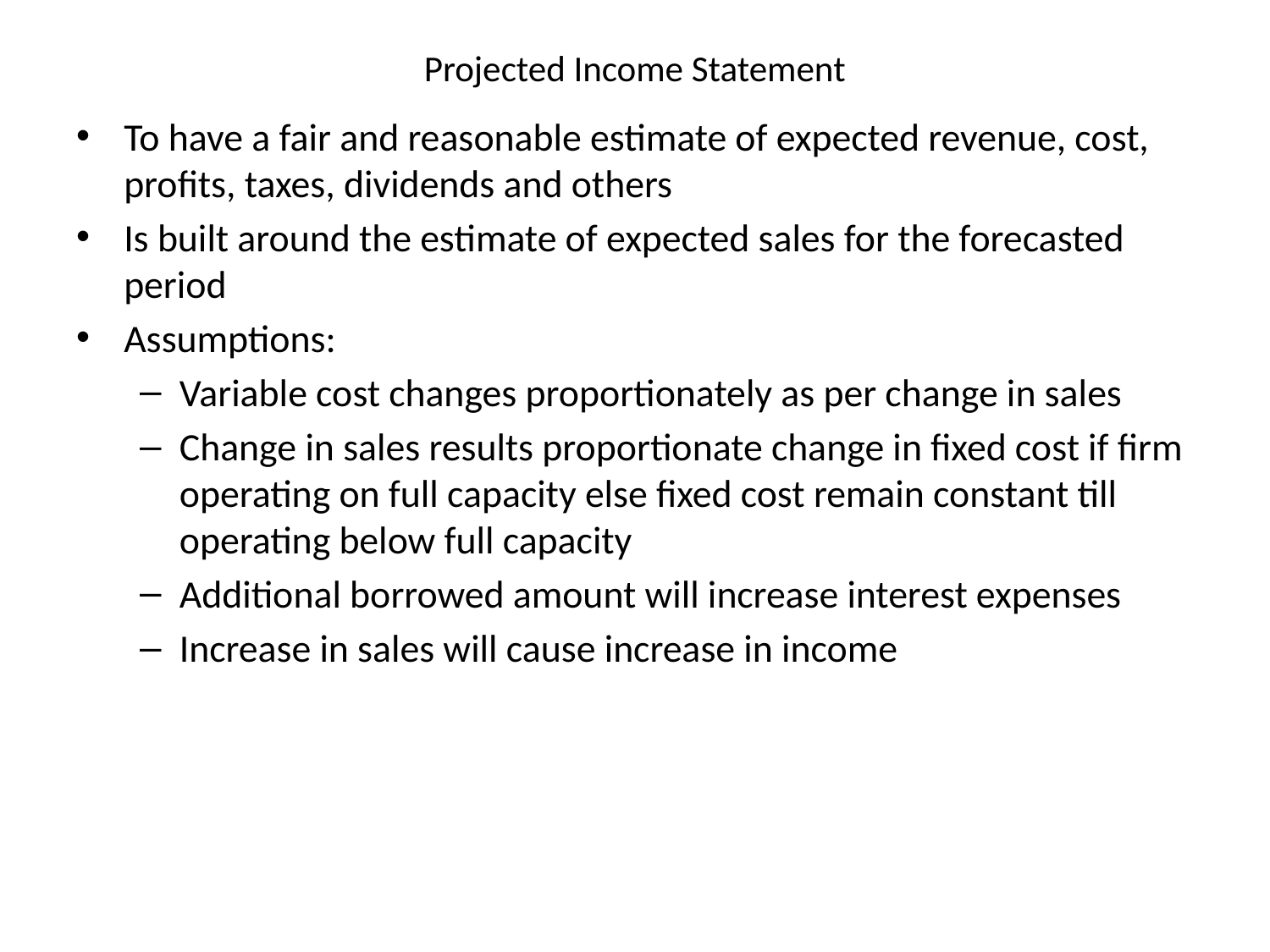

# Projected Income Statement
To have a fair and reasonable estimate of expected revenue, cost, profits, taxes, dividends and others
Is built around the estimate of expected sales for the forecasted period
Assumptions:
Variable cost changes proportionately as per change in sales
Change in sales results proportionate change in fixed cost if firm operating on full capacity else fixed cost remain constant till operating below full capacity
Additional borrowed amount will increase interest expenses
Increase in sales will cause increase in income